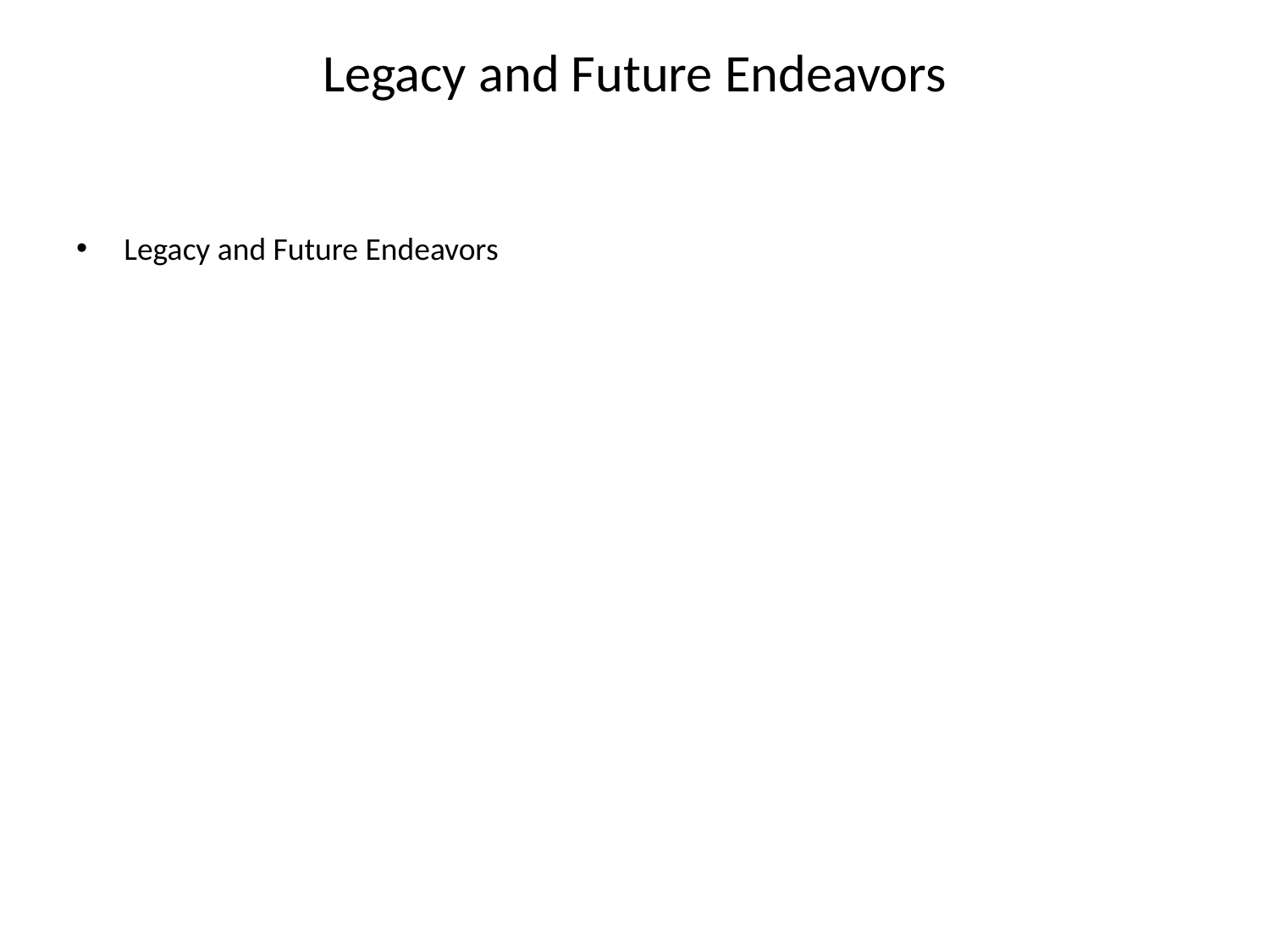

# Legacy and Future Endeavors

Legacy and Future Endeavors